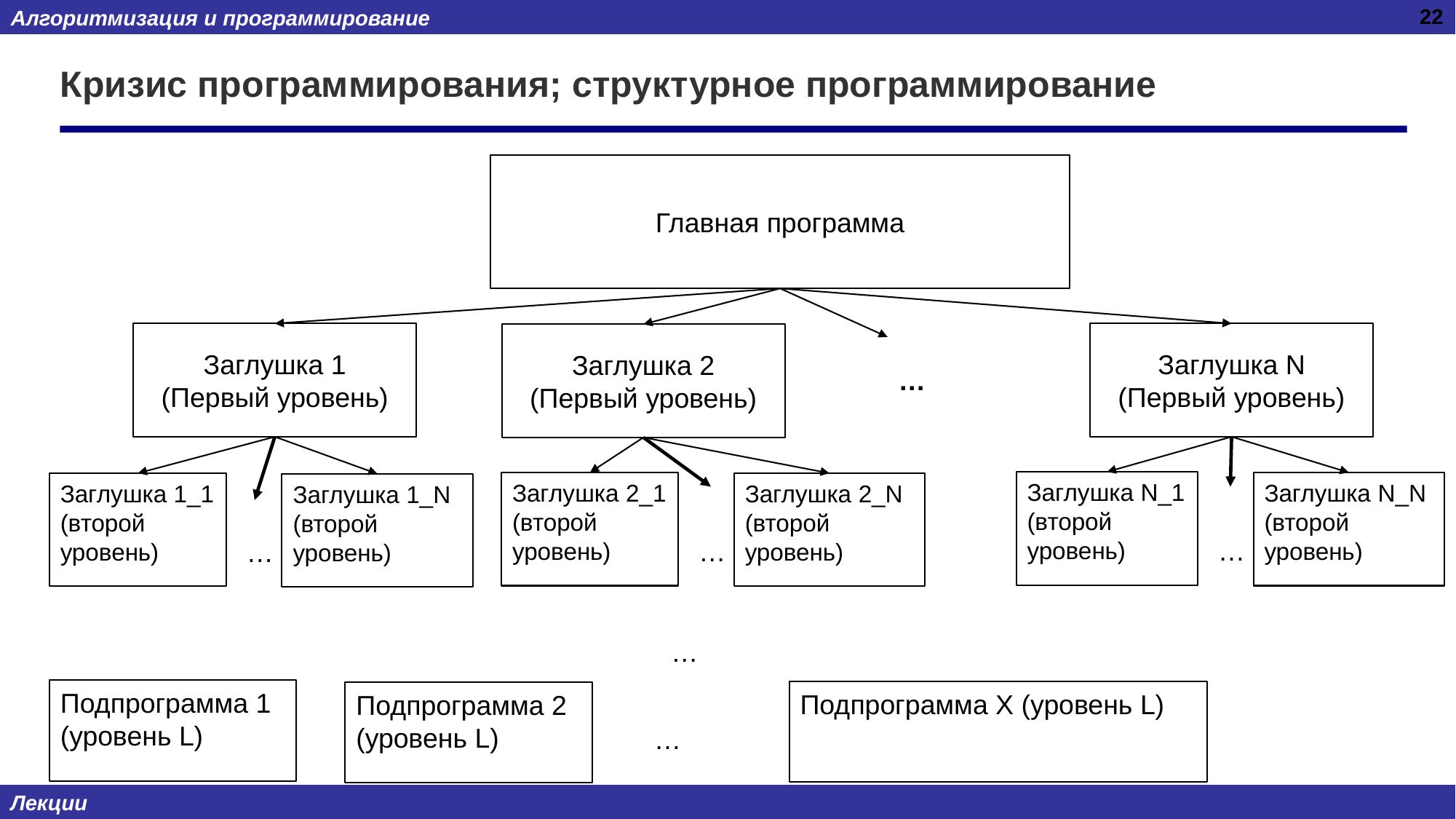

22
# Кризис программирования; структурное программирование
Главная программа
Заглушка N
(Первый уровень)
Заглушка 1
(Первый уровень)
Заглушка 2
(Первый уровень)
…
Заглушка N_1 (второй уровень)
Заглушка N_N (второй уровень)
Заглушка 2_1 (второй уровень)
Заглушка 2_N (второй уровень)
Заглушка 1_1 (второй уровень)
Заглушка 1_N (второй уровень)
…
…
…
…
Подпрограмма 1 (уровень L)
Подпрограмма X (уровень L)
Подпрограмма 2 (уровень L)
…